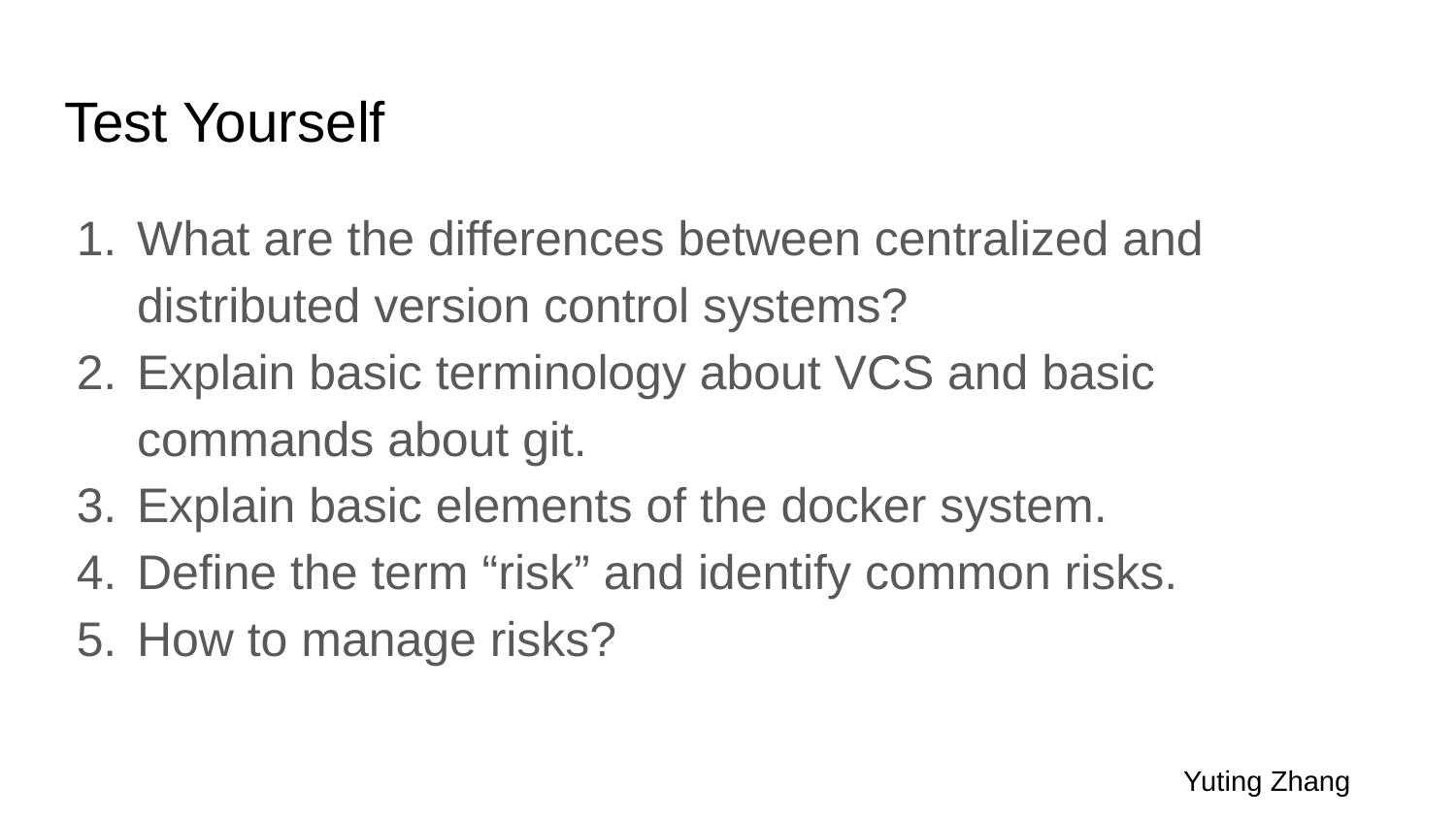

# Test Yourself
What are the differences between centralized and distributed version control systems?
Explain basic terminology about VCS and basic commands about git.
Explain basic elements of the docker system.
Define the term “risk” and identify common risks.
How to manage risks?